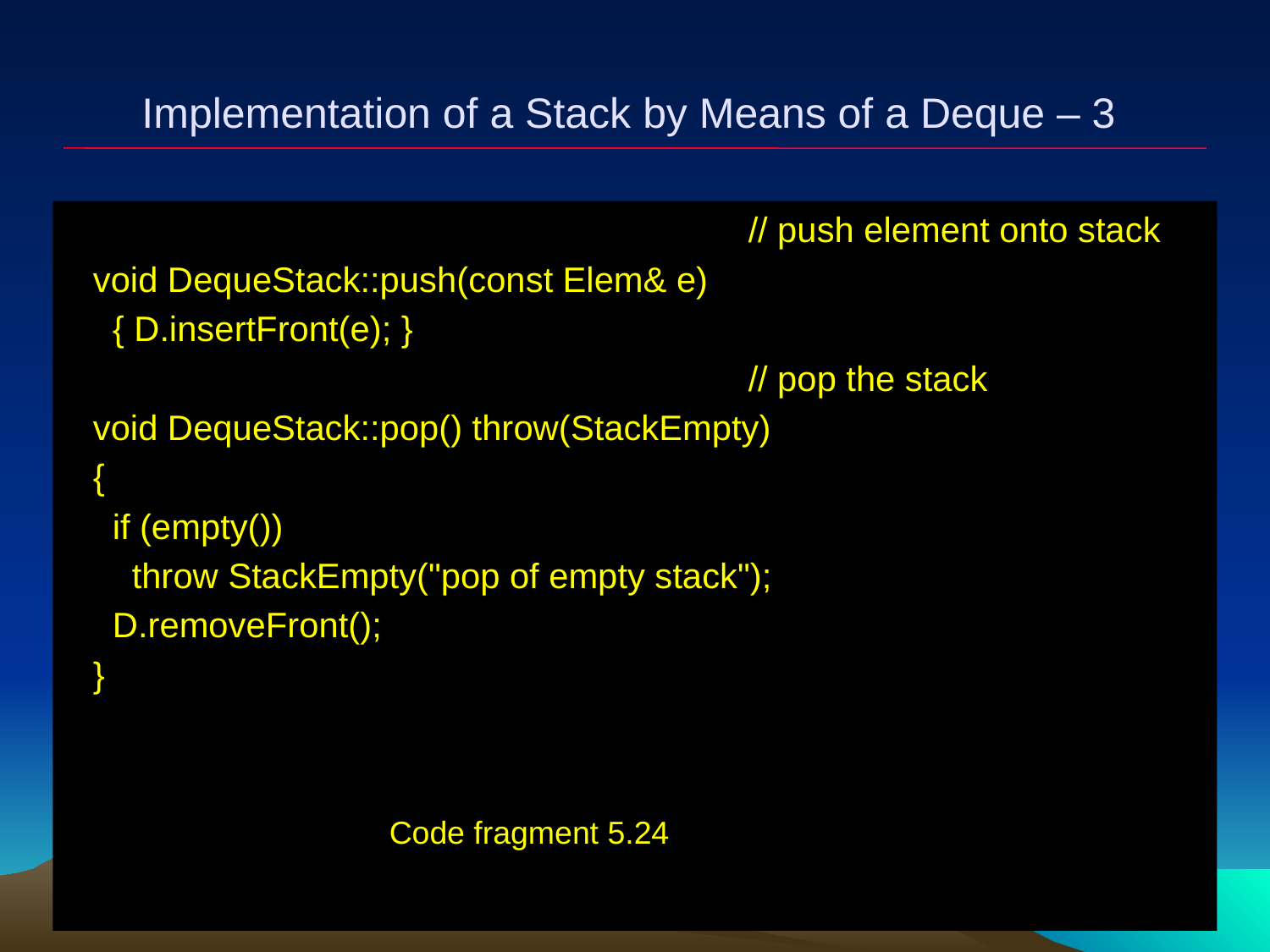

# Implementation of a Stack by Means of a Deque – 3
						// push element onto stack
  void DequeStack::push(const Elem& e)
    { D.insertFront(e); }
  						// pop the stack
  void DequeStack::pop() throw(StackEmpty)
  {
    if (empty())
      throw StackEmpty("pop of empty stack");
    D.removeFront();
  }
Code fragment 5.24